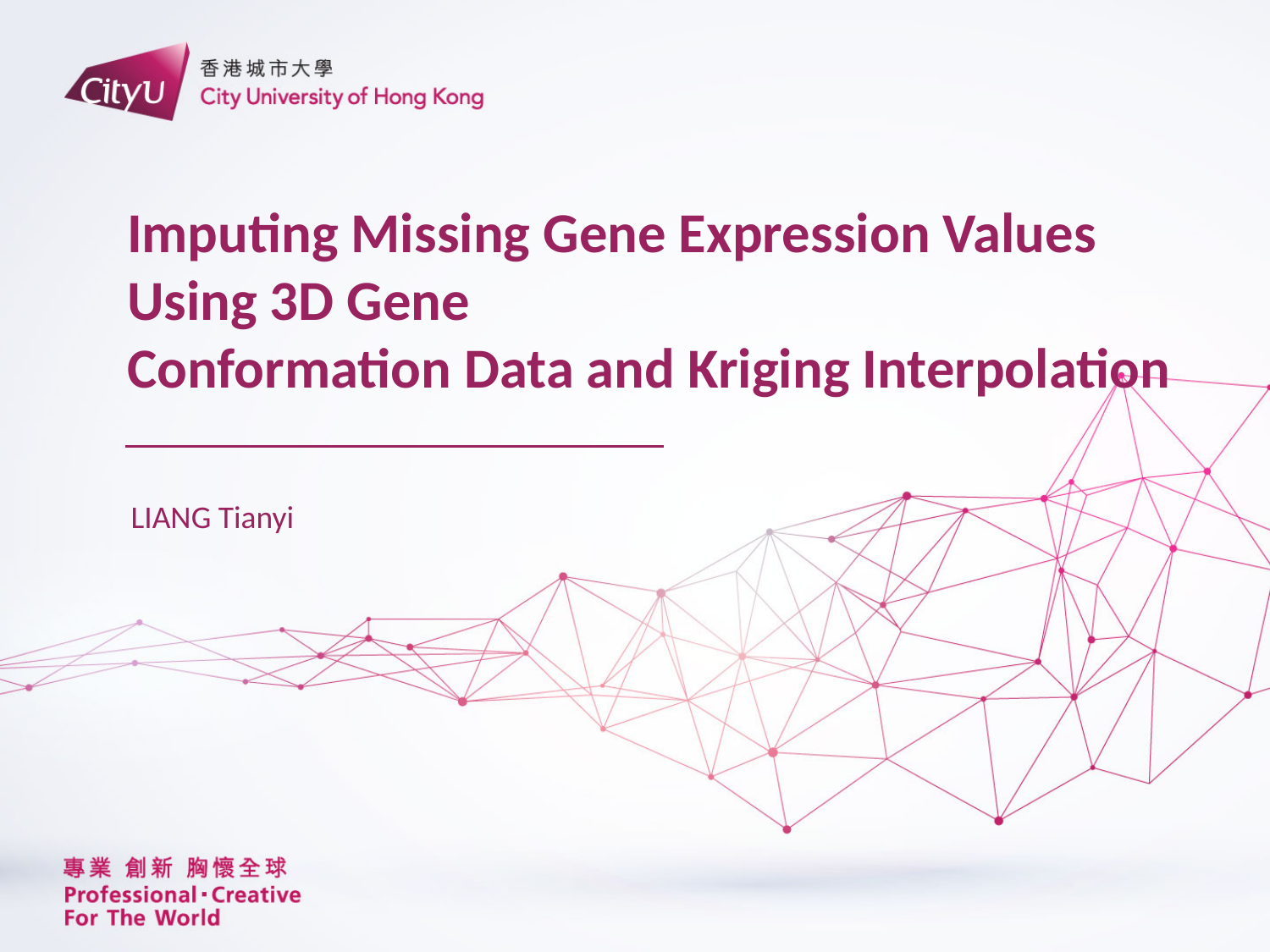

# Imputing Missing Gene Expression Values Using 3D Gene Conformation Data and Kriging Interpolation
LIANG Tianyi